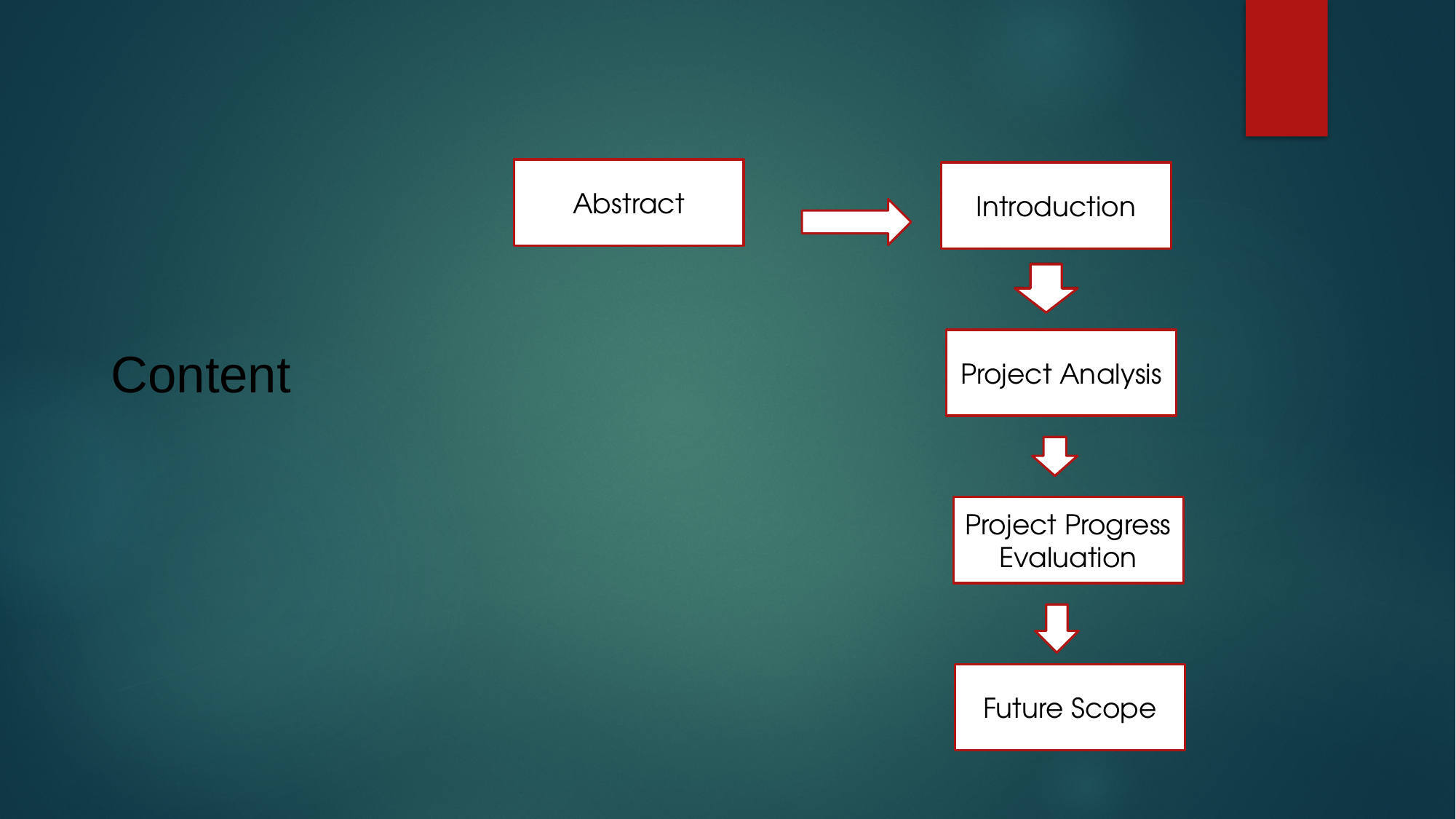

Abstract
Introduction

Project Analysis
Content

Project Progress Evaluation

Future Scope